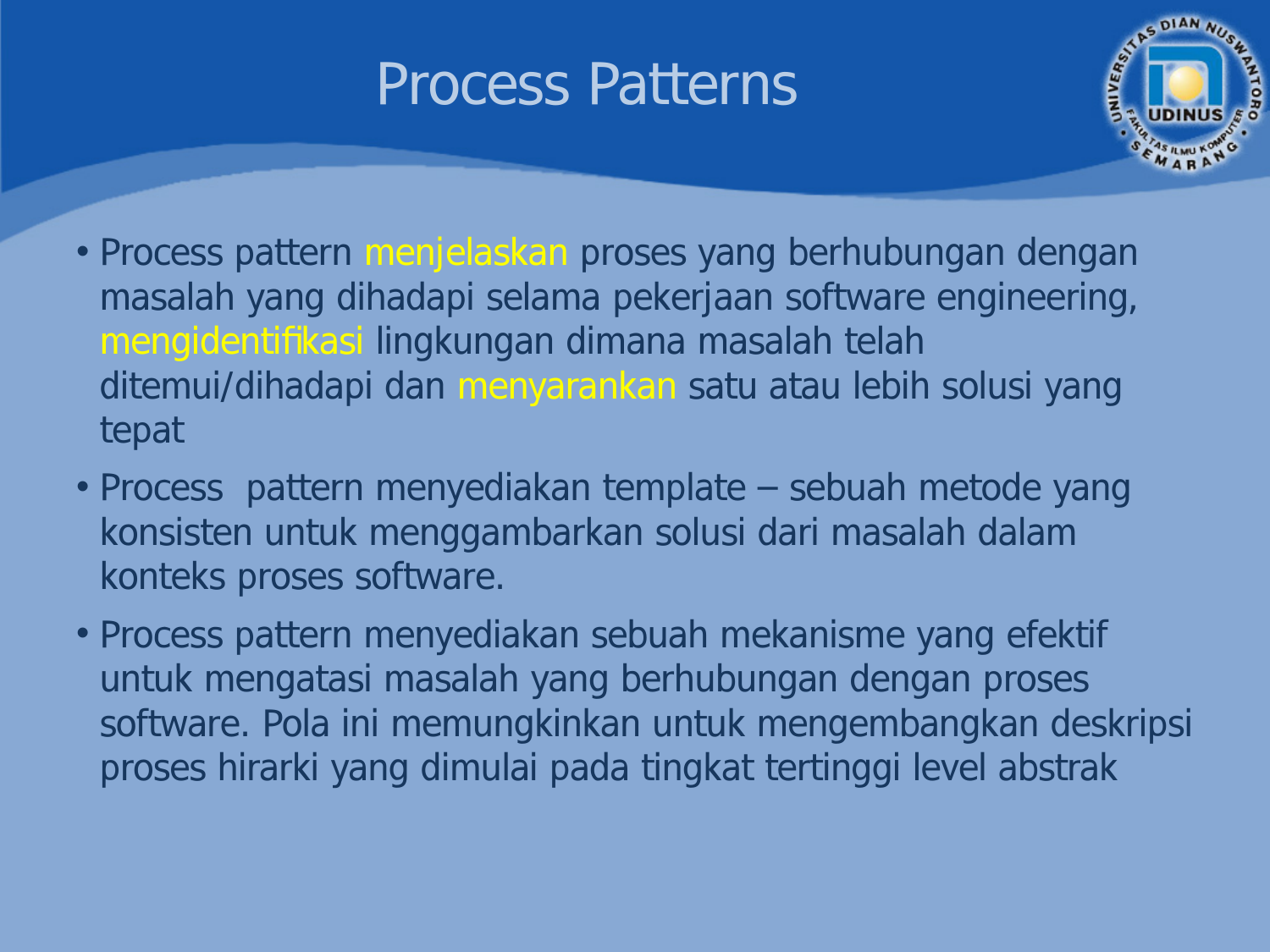

# Process Patterns
Process pattern menjelaskan proses yang berhubungan dengan masalah yang dihadapi selama pekerjaan software engineering, mengidentifikasi lingkungan dimana masalah telah ditemui/dihadapi dan menyarankan satu atau lebih solusi yang tepat
Process  pattern menyediakan template – sebuah metode yang konsisten untuk menggambarkan solusi dari masalah dalam konteks proses software.
Process pattern menyediakan sebuah mekanisme yang efektif untuk mengatasi masalah yang berhubungan dengan proses software. Pola ini memungkinkan untuk mengembangkan deskripsi proses hirarki yang dimulai pada tingkat tertinggi level abstrak